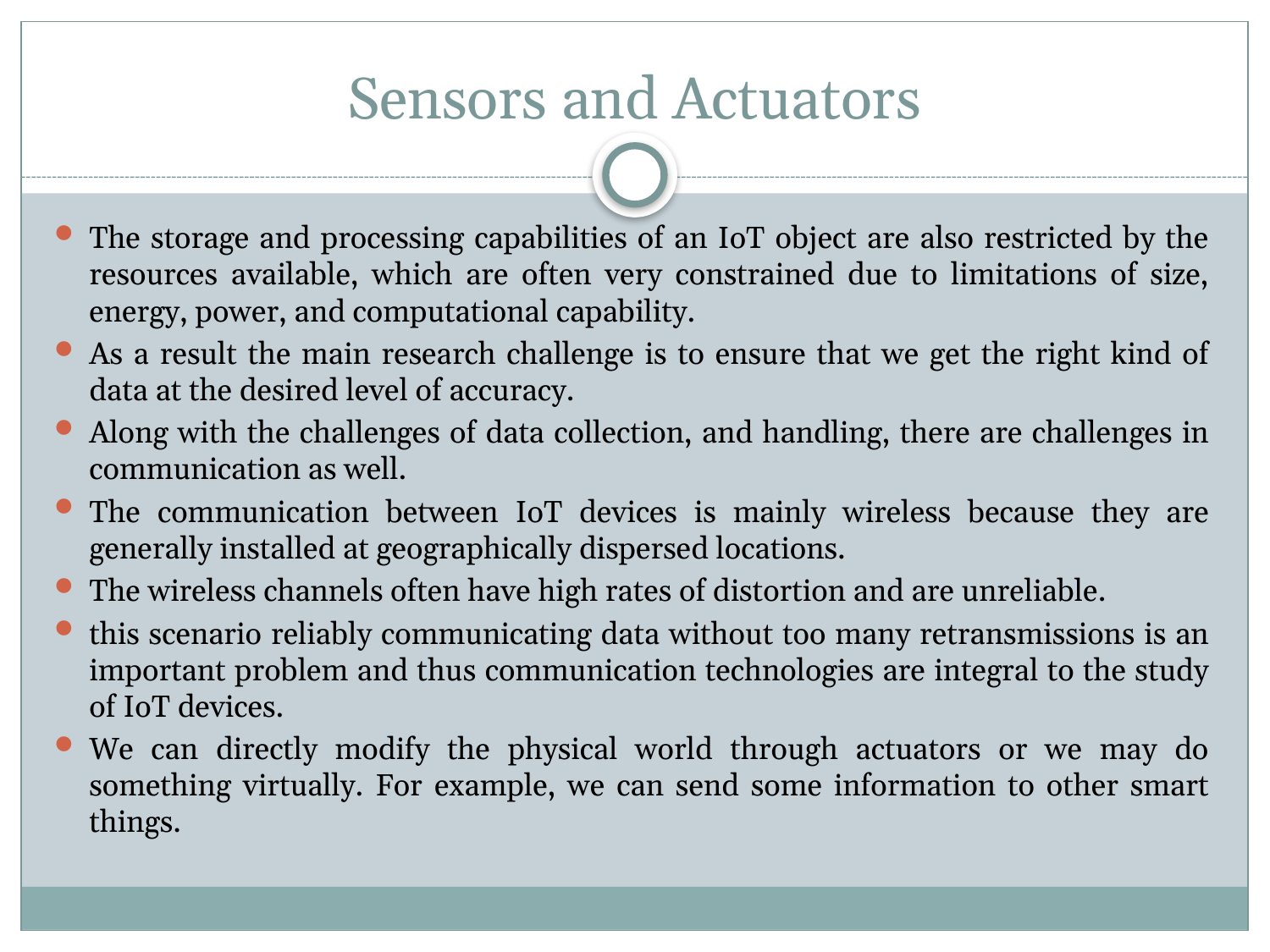

# Sensors and Actuators
The storage and processing capabilities of an IoT object are also restricted by the resources available, which are often very constrained due to limitations of size, energy, power, and computational capability.
As a result the main research challenge is to ensure that we get the right kind of data at the desired level of accuracy.
Along with the challenges of data collection, and handling, there are challenges in communication as well.
The communication between IoT devices is mainly wireless because they are generally installed at geographically dispersed locations.
The wireless channels often have high rates of distortion and are unreliable.
this scenario reliably communicating data without too many retransmissions is an important problem and thus communication technologies are integral to the study of IoT devices.
We can directly modify the physical world through actuators or we may do something virtually. For example, we can send some information to other smart things.